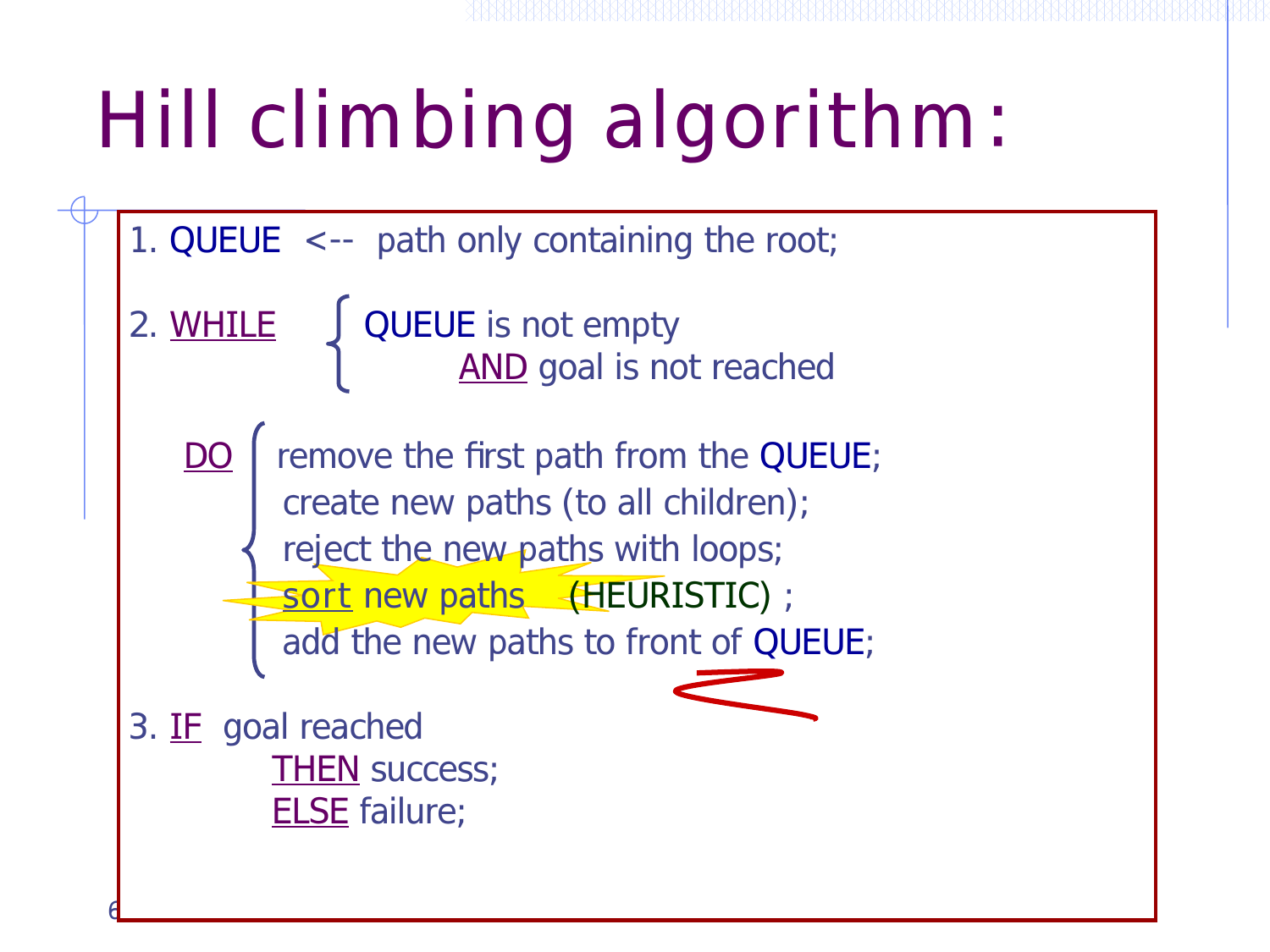

# Hill climbing algorithm:
1. QUEUE  <--  path only containing the root;

2. WHILE        QUEUE is not empty
                              AND goal is not reached

     DO    remove the first path from the QUEUE;
              create new paths (to all children);
              reject the new paths with loops;
              sort new paths    (HEURISTIC) ;
              add the new paths to front of QUEUE;

3. IF  goal reached
             THEN success;
             ELSE failure;

66